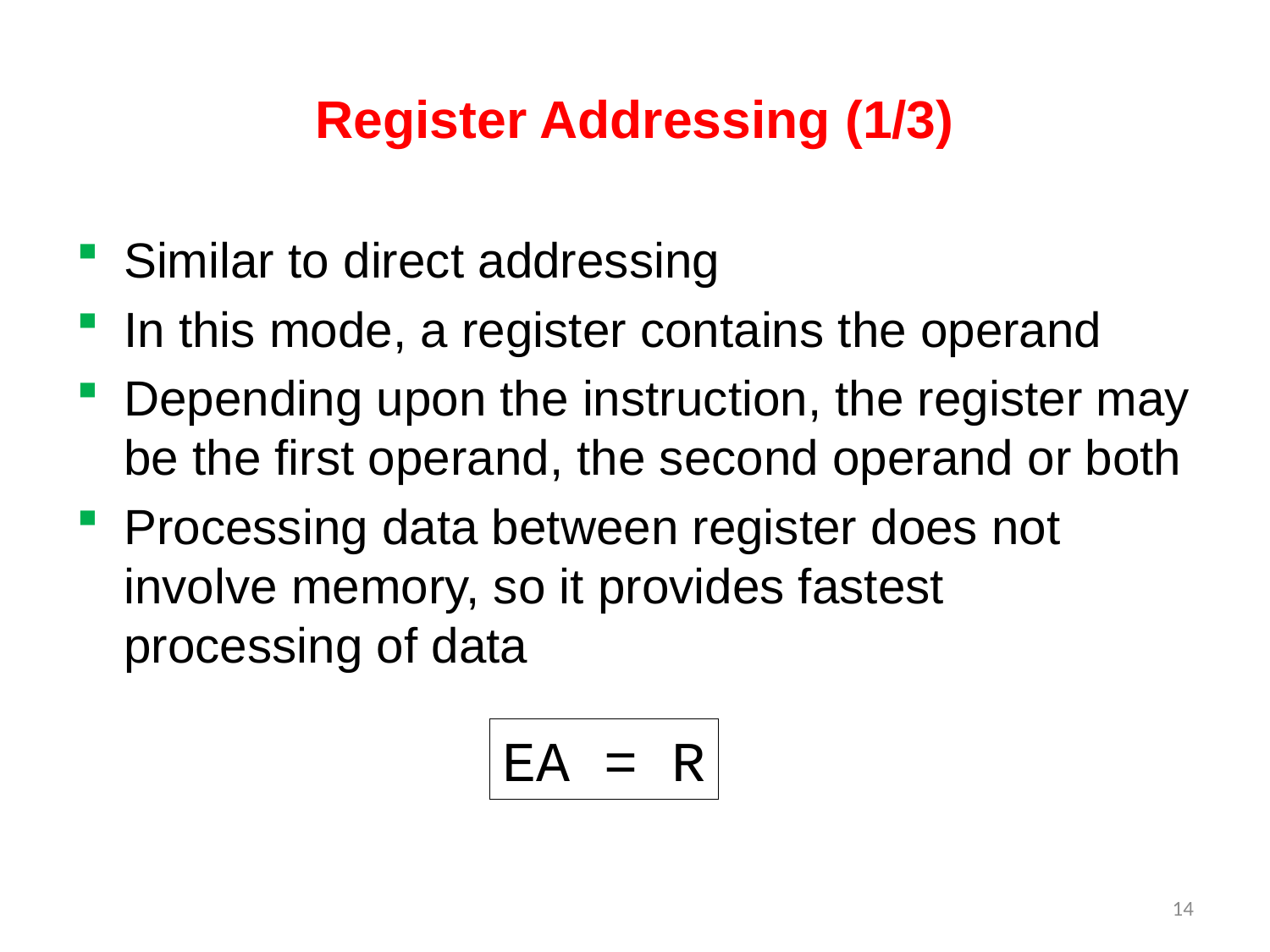

# Register Addressing (1/3)
Similar to direct addressing
In this mode, a register contains the operand
Depending upon the instruction, the register may be the first operand, the second operand or both
Processing data between register does not involve memory, so it provides fastest processing of data

EA = R
14